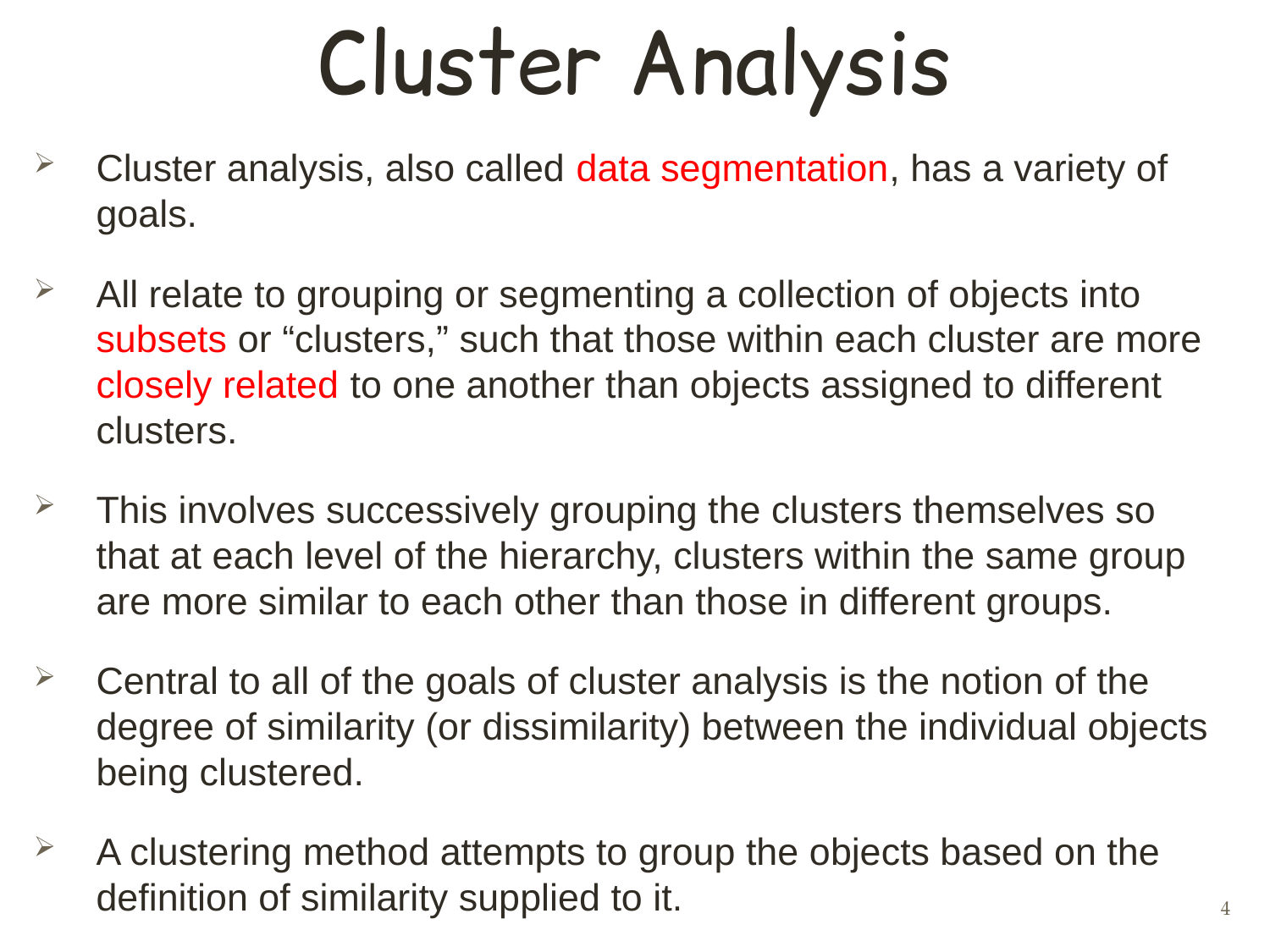

# Cluster Analysis
Cluster analysis, also called data segmentation, has a variety of goals.
All relate to grouping or segmenting a collection of objects into subsets or “clusters,” such that those within each cluster are more closely related to one another than objects assigned to different clusters.
This involves successively grouping the clusters themselves so that at each level of the hierarchy, clusters within the same group are more similar to each other than those in different groups.
Central to all of the goals of cluster analysis is the notion of the degree of similarity (or dissimilarity) between the individual objects being clustered.
A clustering method attempts to group the objects based on the definition of similarity supplied to it.

4